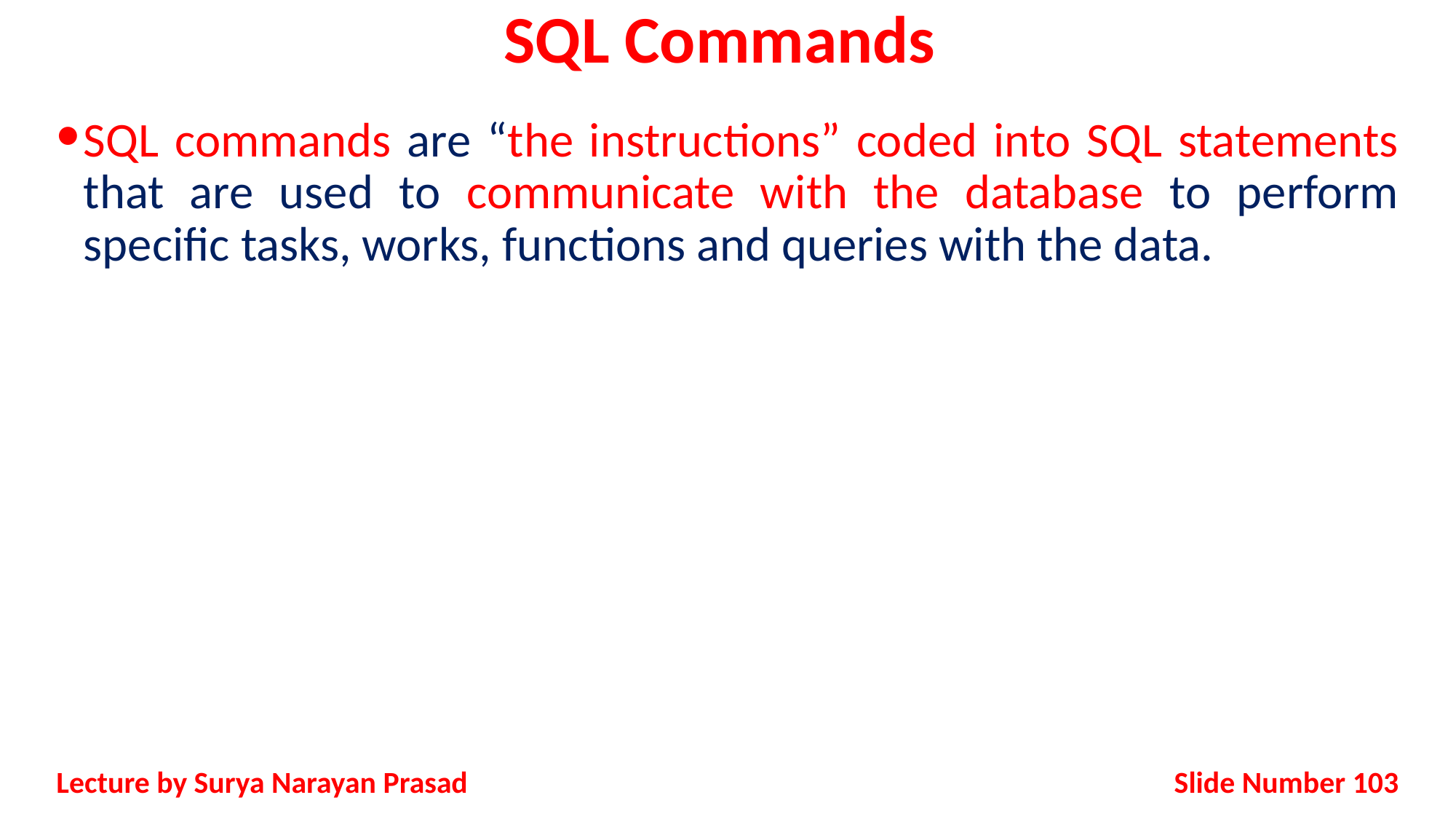

# SQL Commands
SQL commands are “the instructions” coded into SQL statements that are used to communicate with the database to perform specific tasks, works, functions and queries with the data.
Slide Number 103
Lecture by Surya Narayan Prasad